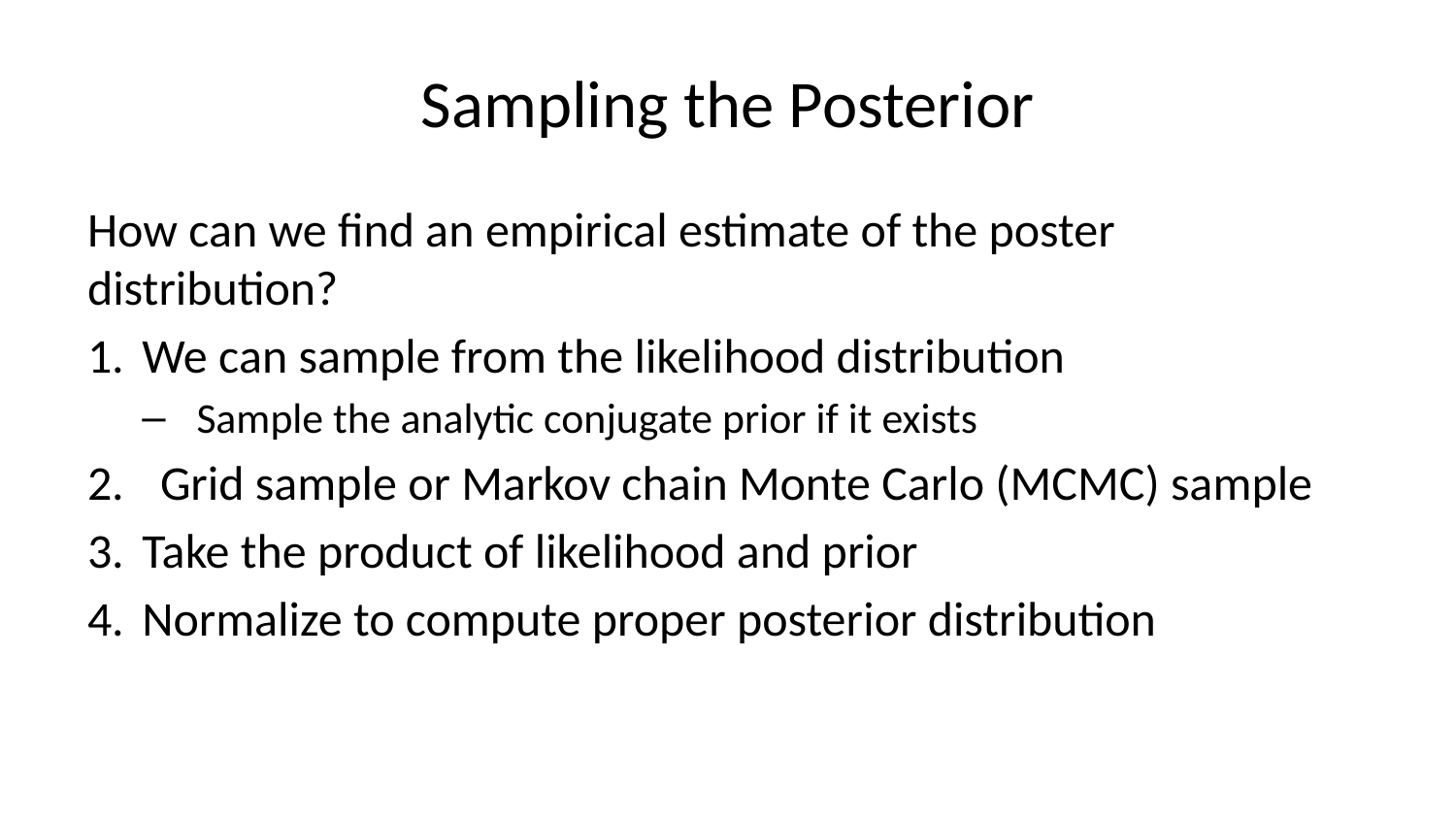

# Sampling the Posterior
How can we find an empirical estimate of the poster distribution?
We can sample from the likelihood distribution
Sample the analytic conjugate prior if it exists
Grid sample or Markov chain Monte Carlo (MCMC) sample
Take the product of likelihood and prior
Normalize to compute proper posterior distribution